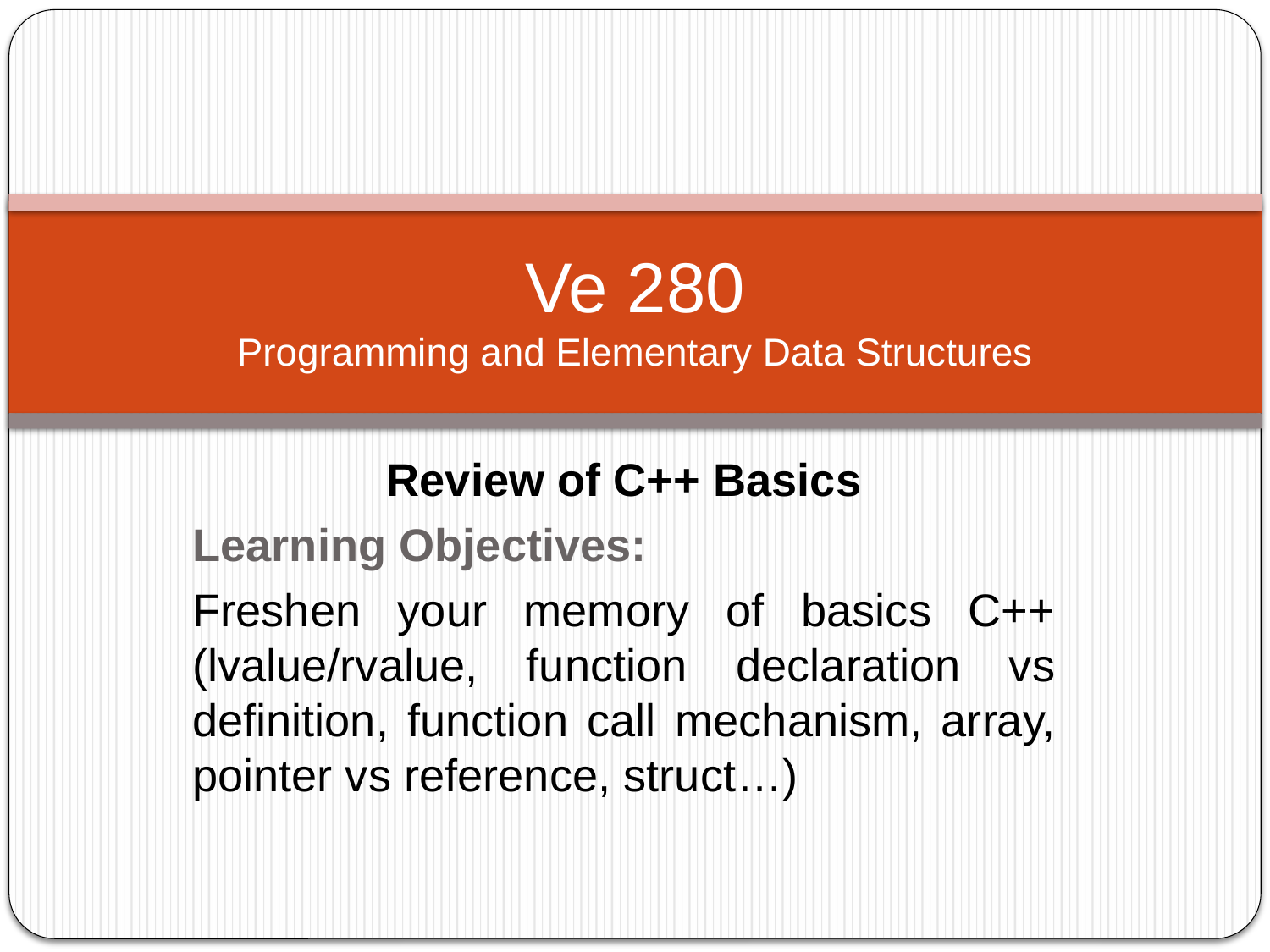

# Ve 280 Programming and Elementary Data Structures
Review of C++ Basics
Learning Objectives:
Freshen your memory of basics C++ (lvalue/rvalue, function declaration vs definition, function call mechanism, array, pointer vs reference, struct…)